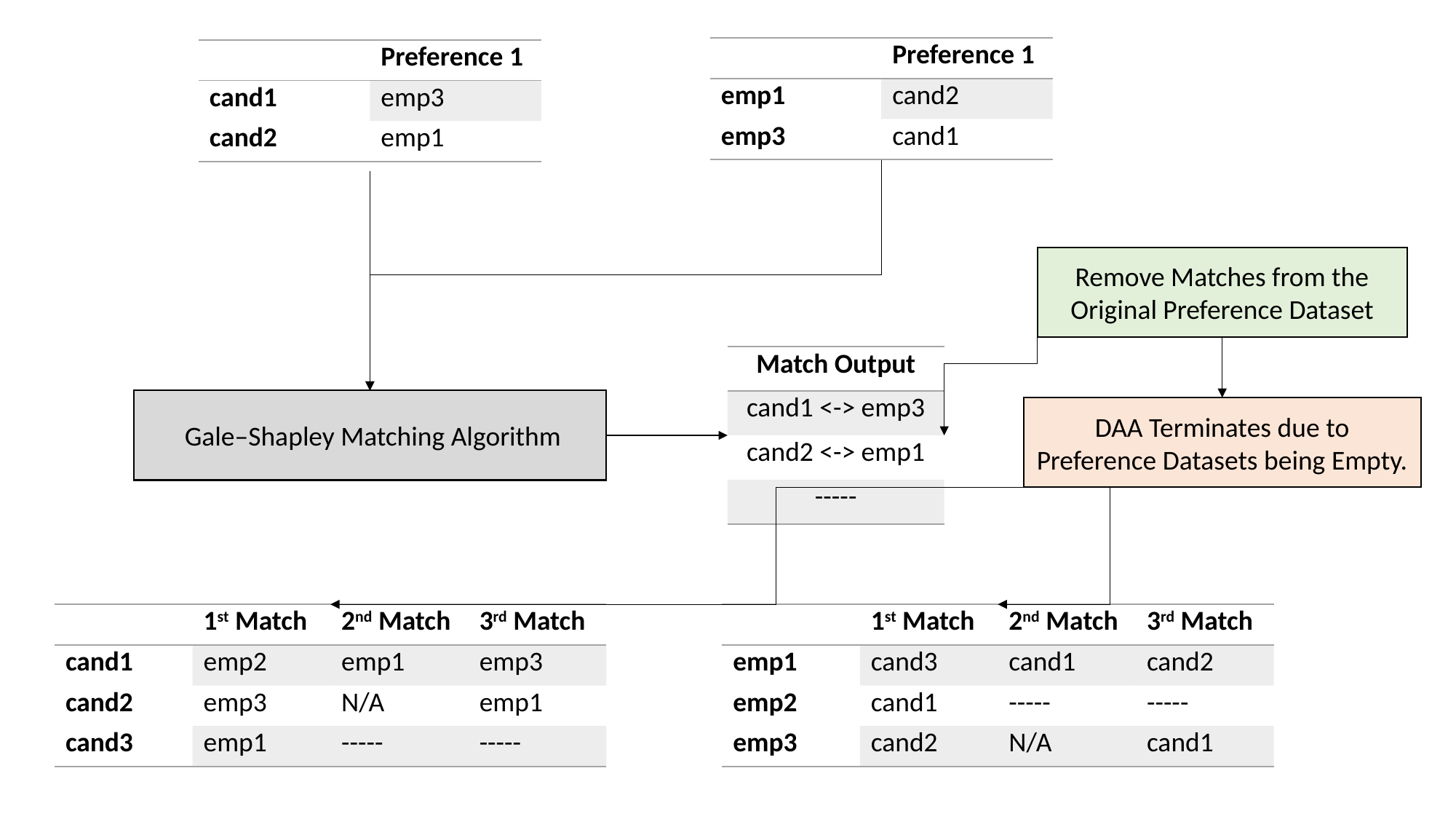

|  | Preference 1 |
| --- | --- |
| emp1 | cand2 |
| emp3 | cand1 |
|  | Preference 1 |
| --- | --- |
| cand1 | emp3 |
| cand2 | emp1 |
Remove Matches from the Original Preference Dataset
| Match Output |
| --- |
| cand1 <-> emp3 |
| cand2 <-> emp1 |
| ----- |
 Gale–Shapley Matching Algorithm
DAA Terminates due to Preference Datasets being Empty.
|  | 1st Match | 2nd Match | 3rd Match |
| --- | --- | --- | --- |
| cand1 | emp2 | emp1 | emp3 |
| cand2 | emp3 | N/A | emp1 |
| cand3 | emp1 | ----- | ----- |
|  | 1st Match | 2nd Match | 3rd Match |
| --- | --- | --- | --- |
| emp1 | cand3 | cand1 | cand2 |
| emp2 | cand1 | ----- | ----- |
| emp3 | cand2 | N/A | cand1 |